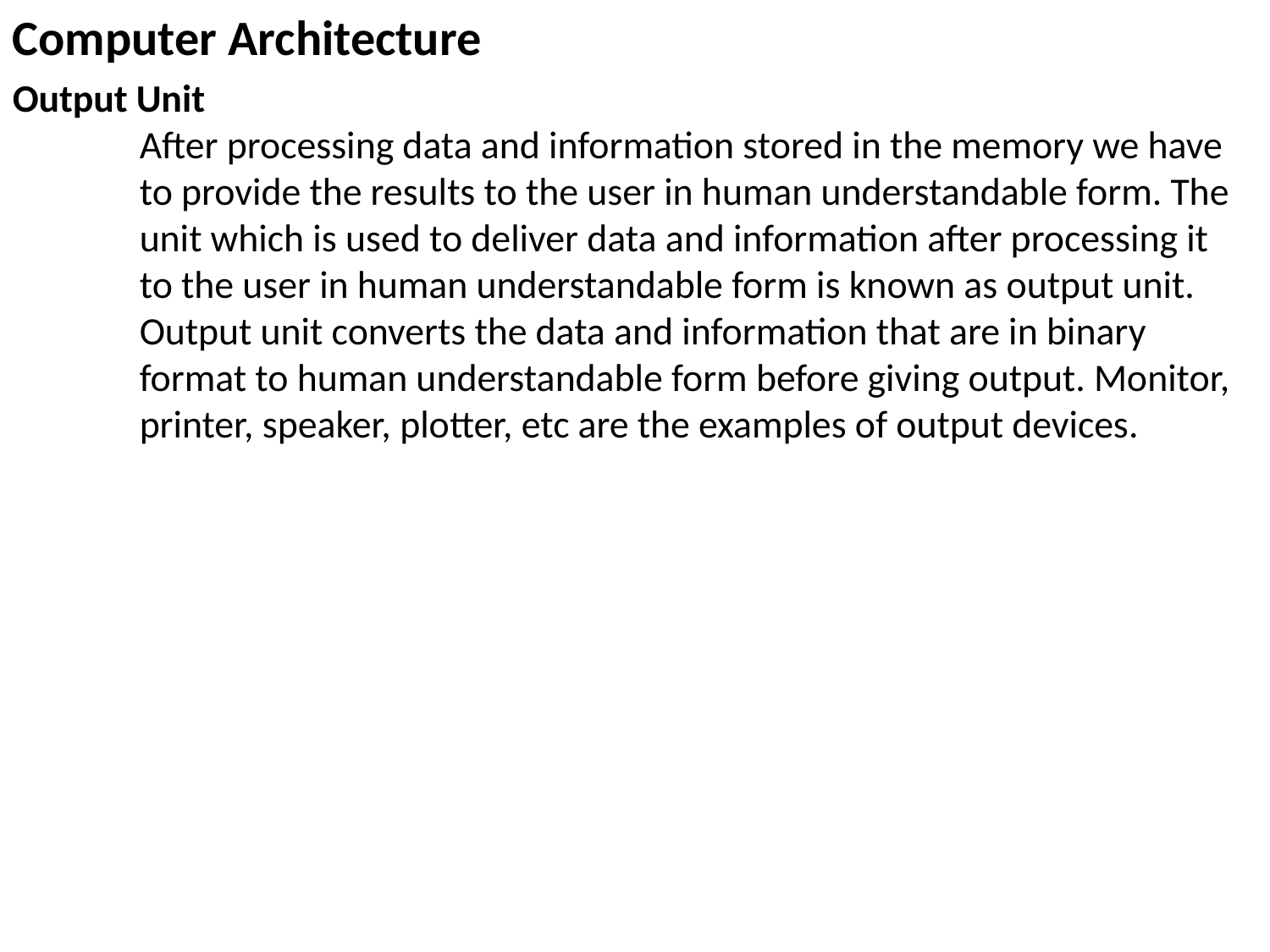

Computer Architecture
Output Unit
	After processing data and information stored in the memory we have to provide the results to the user in human understandable form. The unit which is used to deliver data and information after processing it to the user in human understandable form is known as output unit. Output unit converts the data and information that are in binary format to human understandable form before giving output. Monitor, printer, speaker, plotter, etc are the examples of output devices.